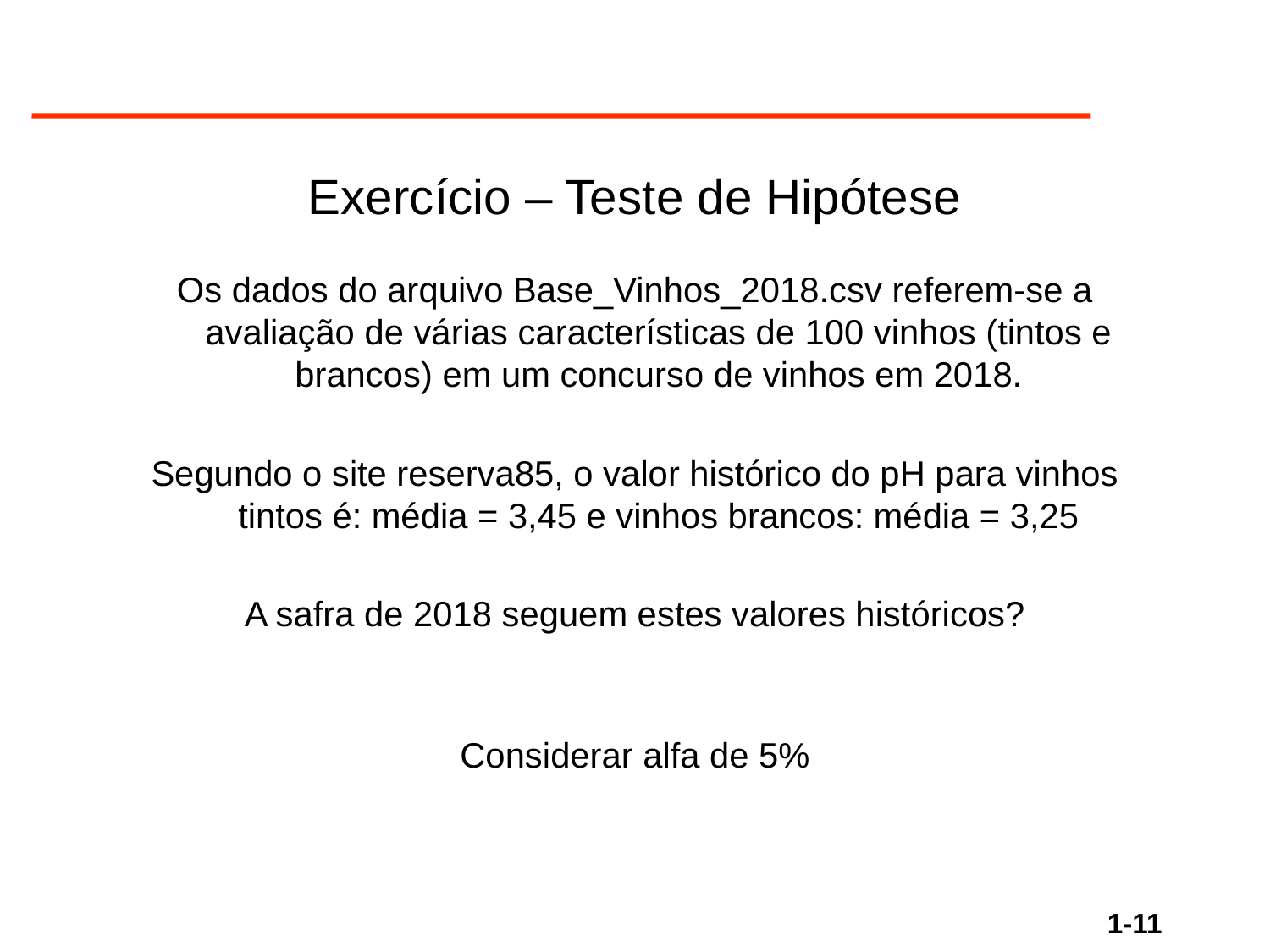

Exercício – Teste de Hipótese

Os dados do arquivo Base_Vinhos_2018.csv referem-se a avaliação de várias características de 100 vinhos (tintos e brancos) em um concurso de vinhos em 2018.

Segundo o site reserva85, o valor histórico do pH para vinhos tintos é: média = 3,45 e vinhos brancos: média = 3,25

A safra de 2018 seguem estes valores históricos?

Considerar alfa de 5%
1-11